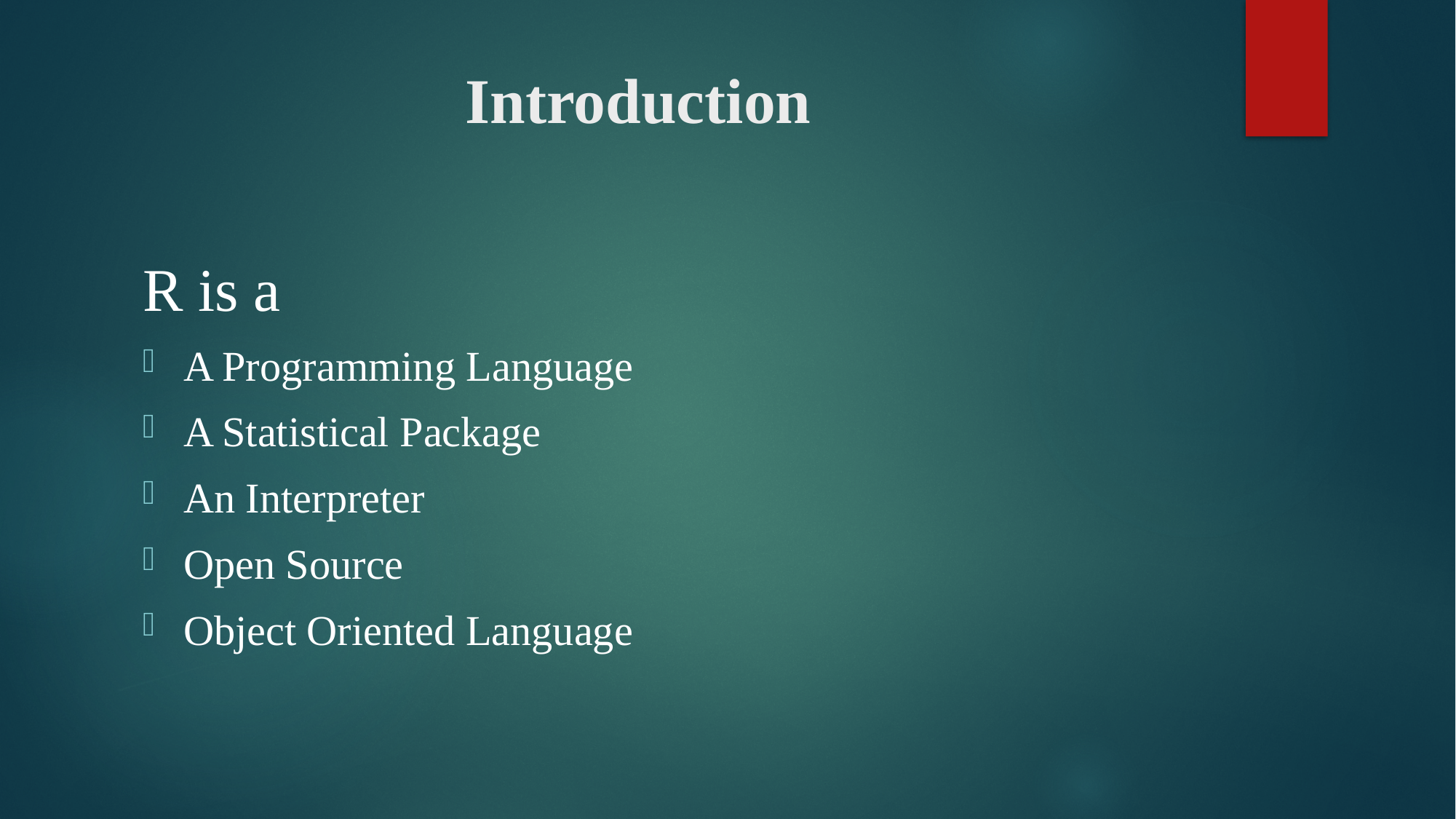

# Introduction
R is a
A Programming Language
A Statistical Package
An Interpreter
Open Source
Object Oriented Language